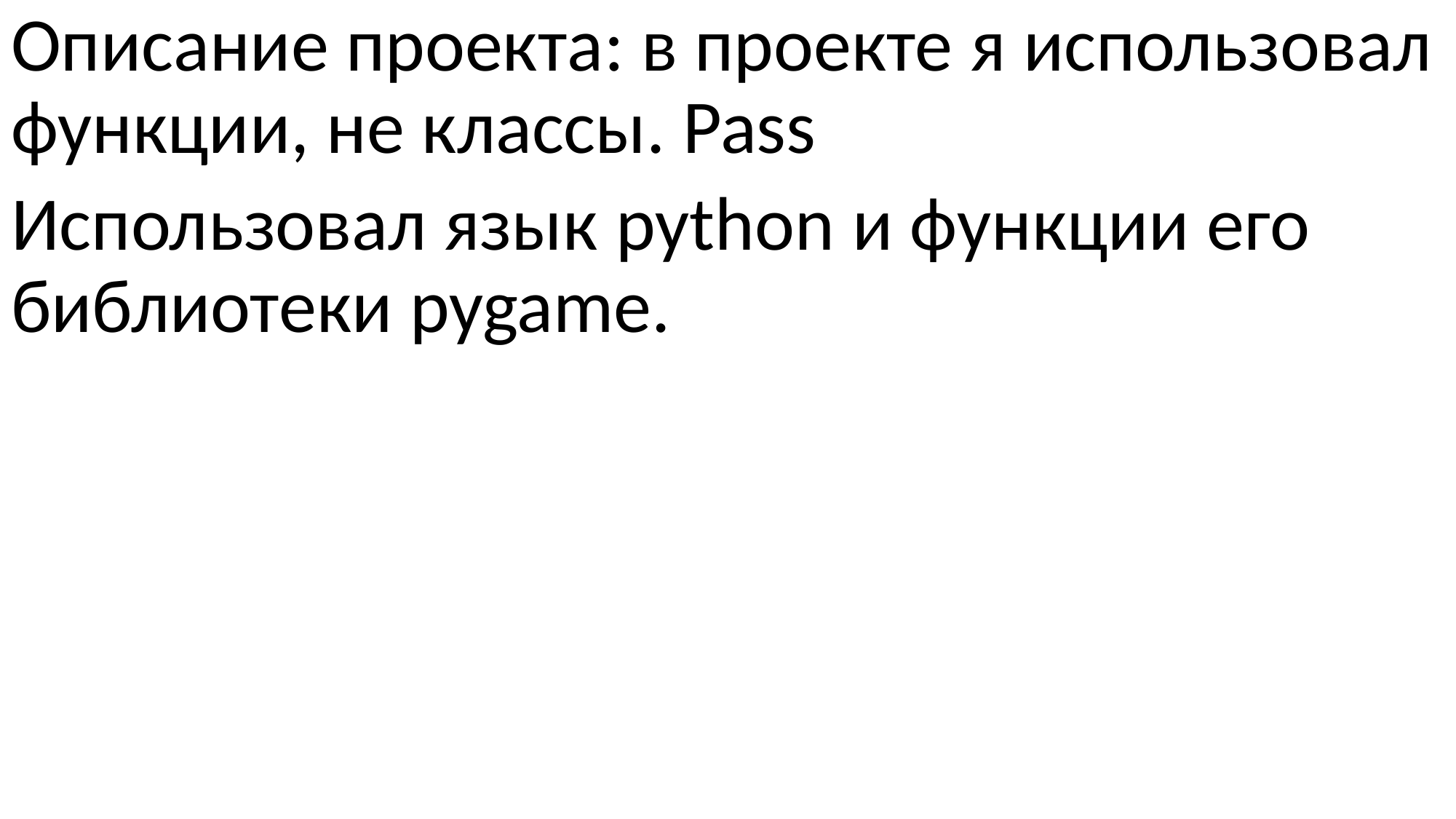

Описание проекта: в проекте я использовал функции, не классы. Pass
Использовал язык python и функции его библиотеки pygame.